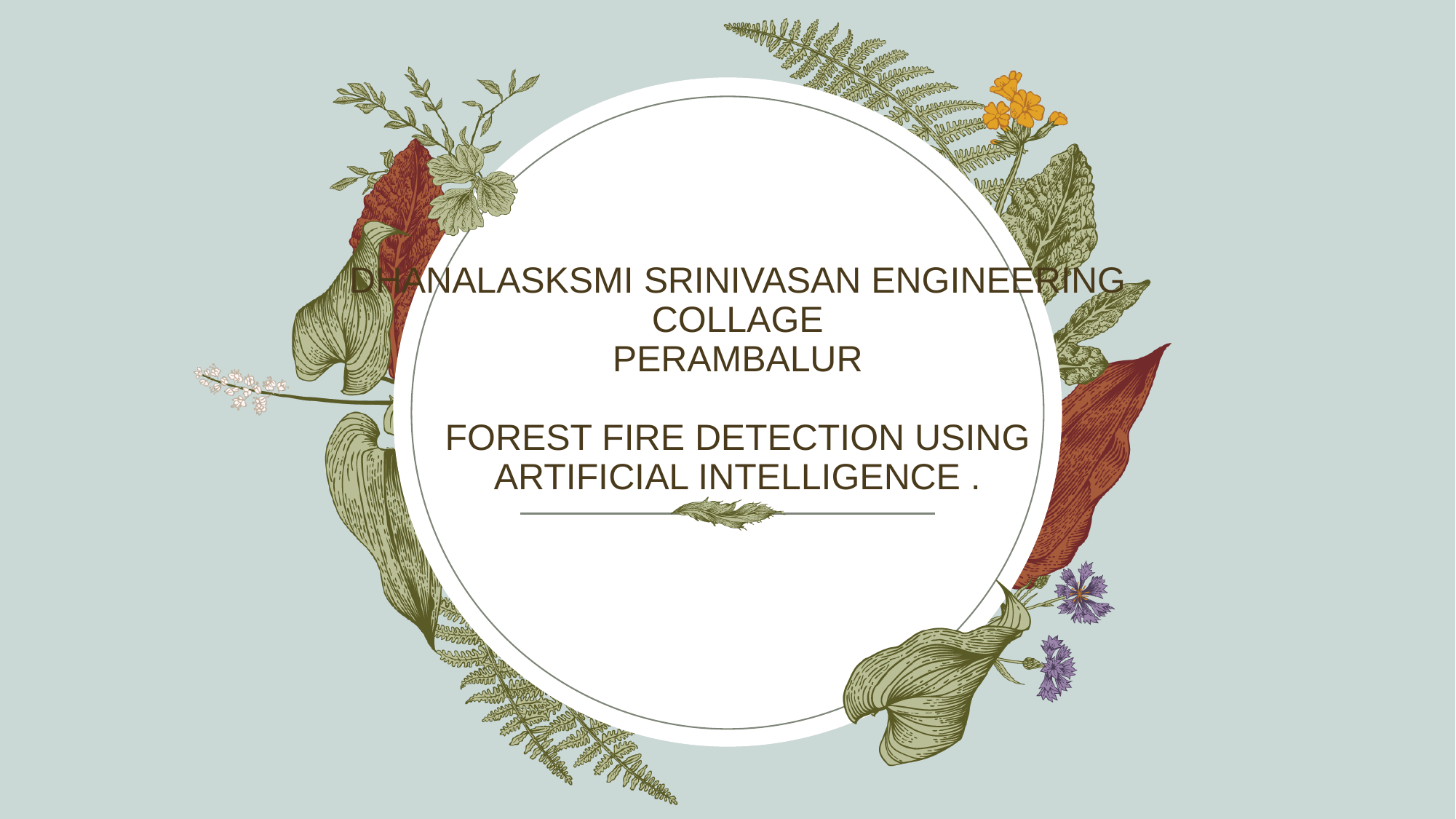

# DHANALASKSMI SRINIVASAN ENGINEERING COLLAGE PERAMBALUR FOREST FIRE DETECTION USING ARTIFICIAL INTELLIGENCE .